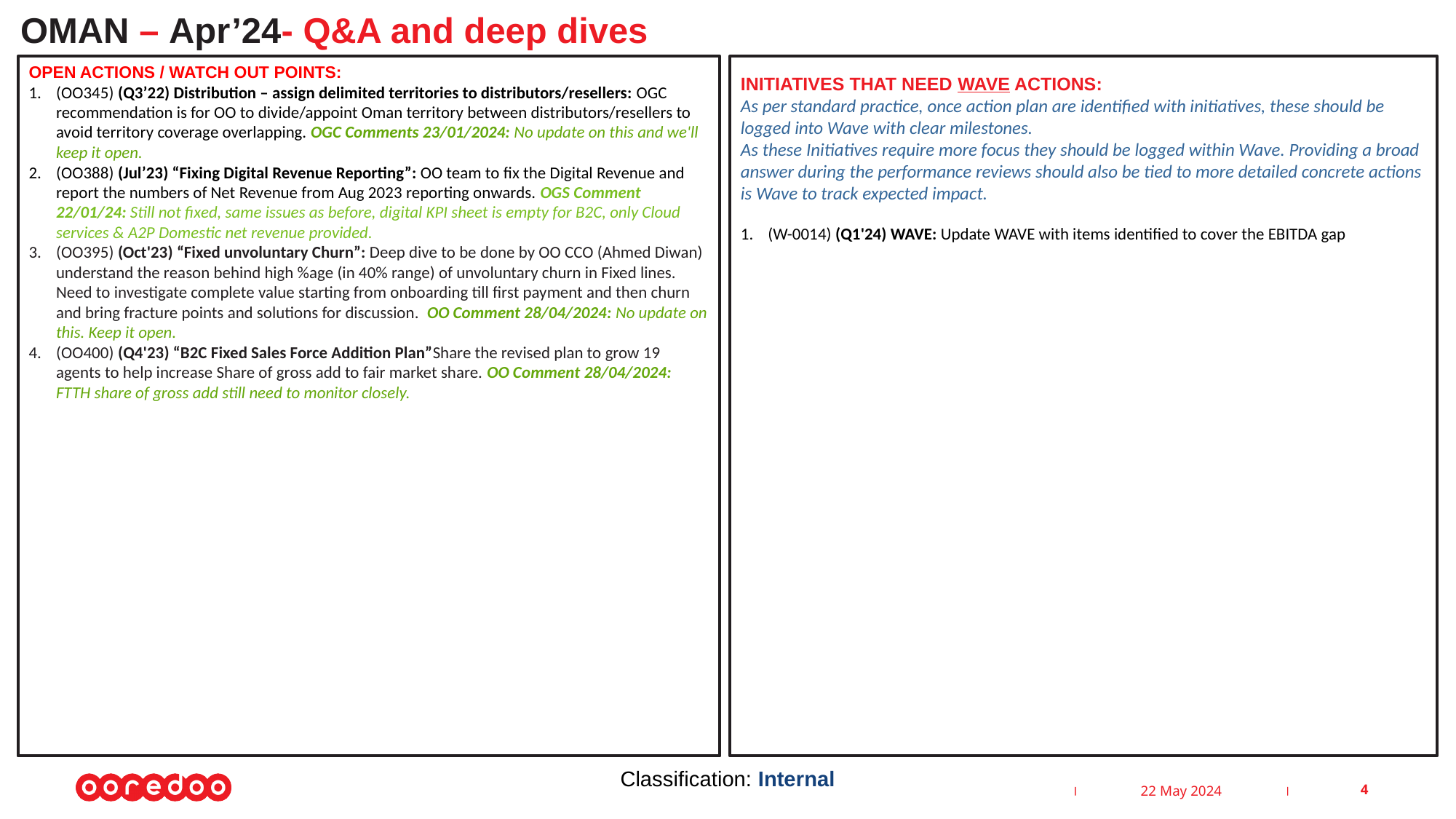

OMAN – Apr’24- Q&A and deep dives
INITIATIVES THAT NEED WAVE ACTIONS:
As per standard practice, once action plan are identified with initiatives, these should be logged into Wave with clear milestones.
As these Initiatives require more focus they should be logged within Wave. Providing a broad answer during the performance reviews should also be tied to more detailed concrete actions is Wave to track expected impact.

(W-0014) (Q1'24) WAVE: Update WAVE with items identified to cover the EBITDA gap
OPEN ACTIONS / WATCH OUT POINTS:
(OO345) (Q3’22) Distribution – assign delimited territories to distributors/resellers: OGC recommendation is for OO to divide/appoint Oman territory between distributors/resellers to avoid territory coverage overlapping. OGC Comments 23/01/2024: No update on this and we'll keep it open.
(OO388) (Jul’23) “Fixing Digital Revenue Reporting”: OO team to fix the Digital Revenue and report the numbers of Net Revenue from Aug 2023 reporting onwards. OGS Comment 22/01/24: Still not fixed, same issues as before, digital KPI sheet is empty for B2C, only Cloud services & A2P Domestic net revenue provided.
(OO395) (Oct'23) “Fixed unvoluntary Churn”: Deep dive to be done by OO CCO (Ahmed Diwan) understand the reason behind high %age (in 40% range) of unvoluntary churn in Fixed lines. Need to investigate complete value starting from onboarding till first payment and then churn and bring fracture points and solutions for discussion.  OO Comment 28/04/2024: No update on this. Keep it open.
(OO400) (Q4'23) “B2C Fixed Sales Force Addition Plan”Share the revised plan to grow 19 agents to help increase Share of gross add to fair market share. OO Comment 28/04/2024: FTTH share of gross add still need to monitor closely.

22 May 2024
4